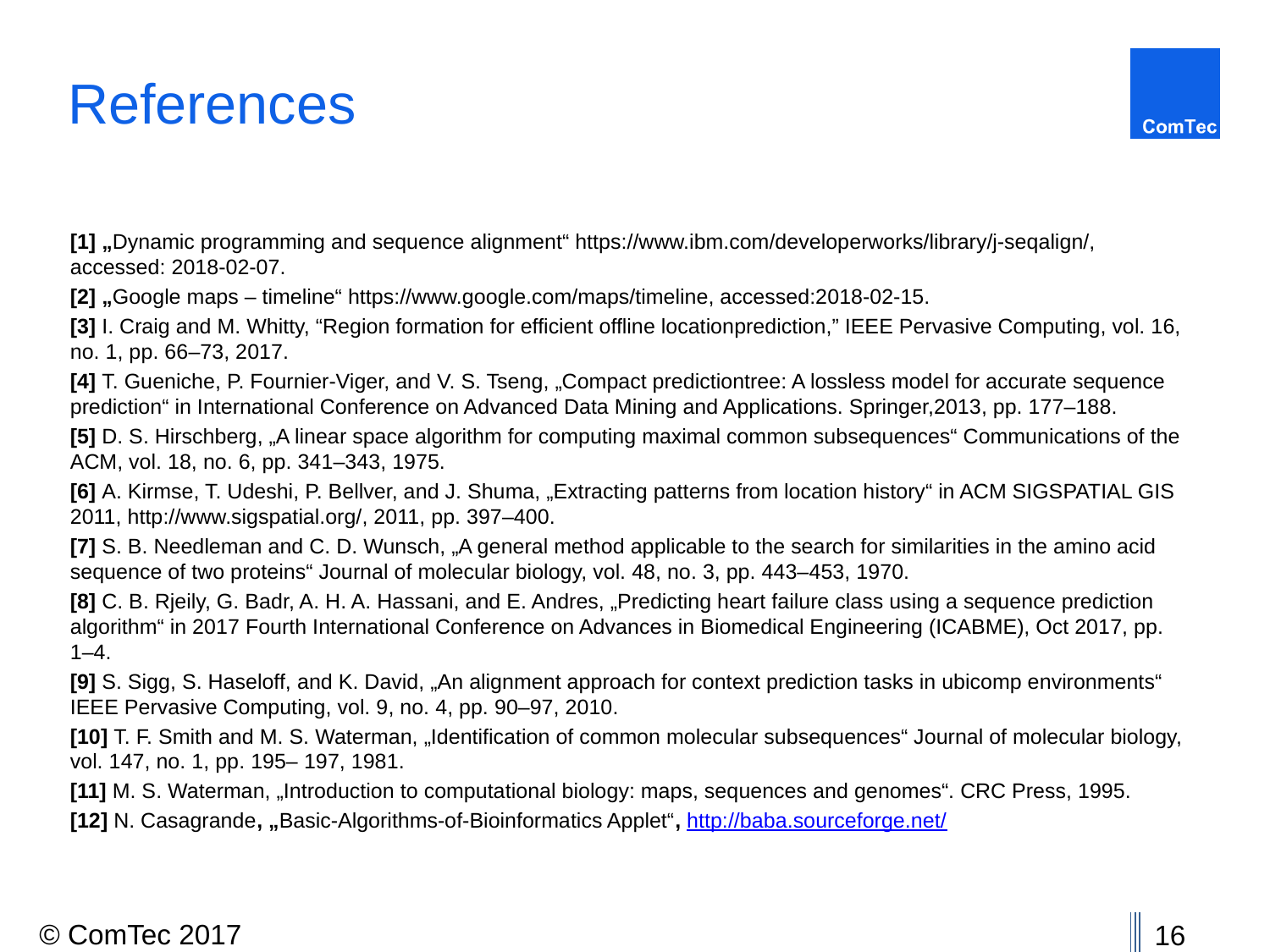

# References
[1] „Dynamic programming and sequence alignment“ https://www.ibm.com/developerworks/library/j-seqalign/, accessed: 2018-02-07.
[2] „Google maps – timeline“ https://www.google.com/maps/timeline, accessed:2018-02-15.
[3] I. Craig and M. Whitty, “Region formation for efficient offline locationprediction,” IEEE Pervasive Computing, vol. 16, no. 1, pp. 66–73, 2017.
[4] T. Gueniche, P. Fournier-Viger, and V. S. Tseng, „Compact predictiontree: A lossless model for accurate sequence prediction“ in International Conference on Advanced Data Mining and Applications. Springer,2013, pp. 177–188.
[5] D. S. Hirschberg, „A linear space algorithm for computing maximal common subsequences“ Communications of the ACM, vol. 18, no. 6, pp. 341–343, 1975.
[6] A. Kirmse, T. Udeshi, P. Bellver, and J. Shuma, „Extracting patterns from location history“ in ACM SIGSPATIAL GIS 2011, http://www.sigspatial.org/, 2011, pp. 397–400.
[7] S. B. Needleman and C. D. Wunsch, „A general method applicable to the search for similarities in the amino acid sequence of two proteins“ Journal of molecular biology, vol. 48, no. 3, pp. 443–453, 1970.
[8] C. B. Rjeily, G. Badr, A. H. A. Hassani, and E. Andres, „Predicting heart failure class using a sequence prediction algorithm“ in 2017 Fourth International Conference on Advances in Biomedical Engineering (ICABME), Oct 2017, pp. 1–4.
[9] S. Sigg, S. Haseloff, and K. David, „An alignment approach for context prediction tasks in ubicomp environments“ IEEE Pervasive Computing, vol. 9, no. 4, pp. 90–97, 2010.
[10] T. F. Smith and M. S. Waterman, „Identification of common molecular subsequences“ Journal of molecular biology, vol. 147, no. 1, pp. 195– 197, 1981.
[11] M. S. Waterman, „Introduction to computational biology: maps, sequences and genomes“. CRC Press, 1995.
[12] N. Casagrande, „Basic-Algorithms-of-Bioinformatics Applet“, http://baba.sourceforge.net/